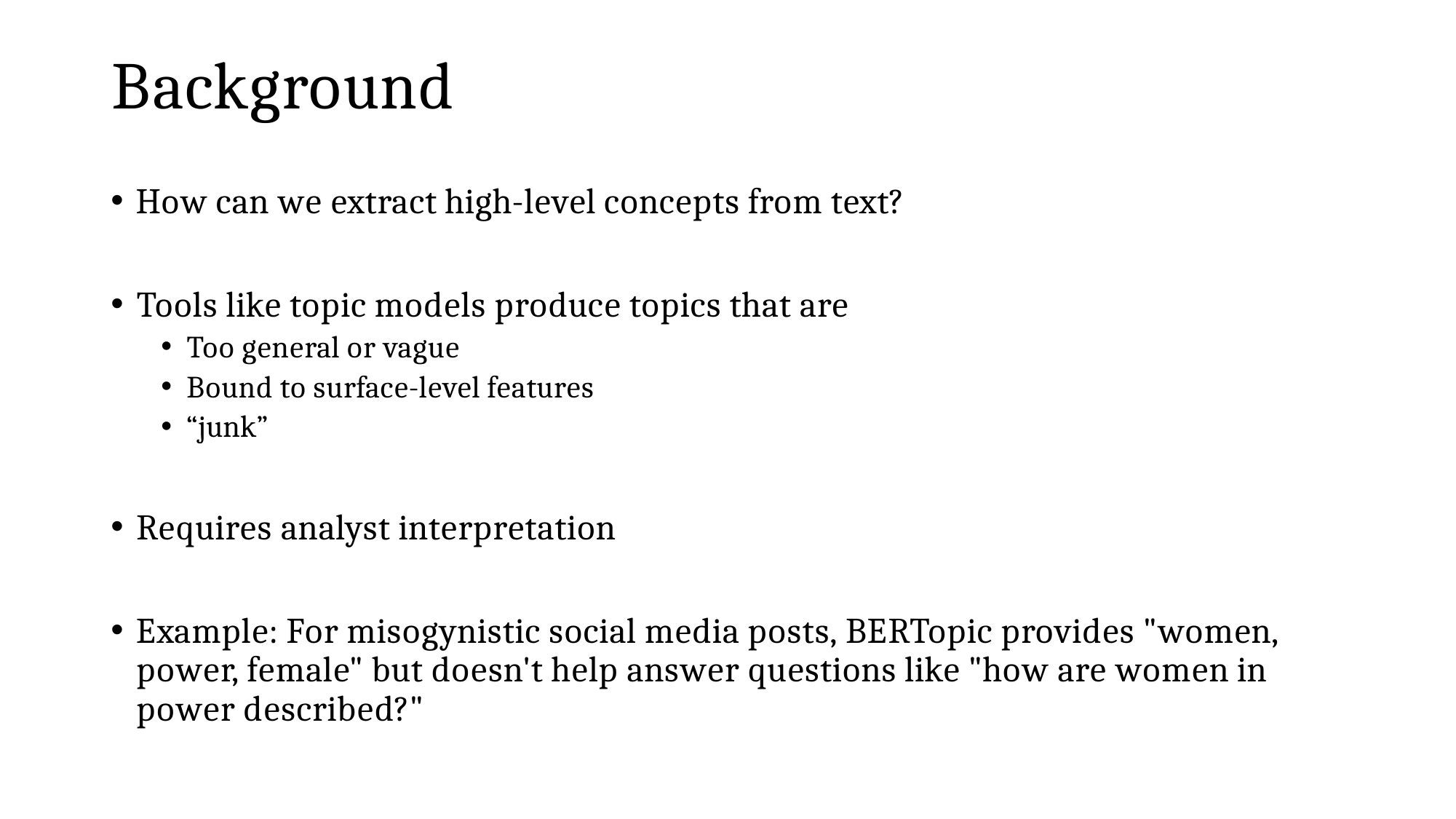

# Background
How can we extract high-level concepts from text?

Tools like topic models produce topics that are
Too general or vague
Bound to surface-level features
“junk”

Requires analyst interpretation

Example: For misogynistic social media posts, BERTopic provides "women, power, female" but doesn't help answer questions like "how are women in power described?"